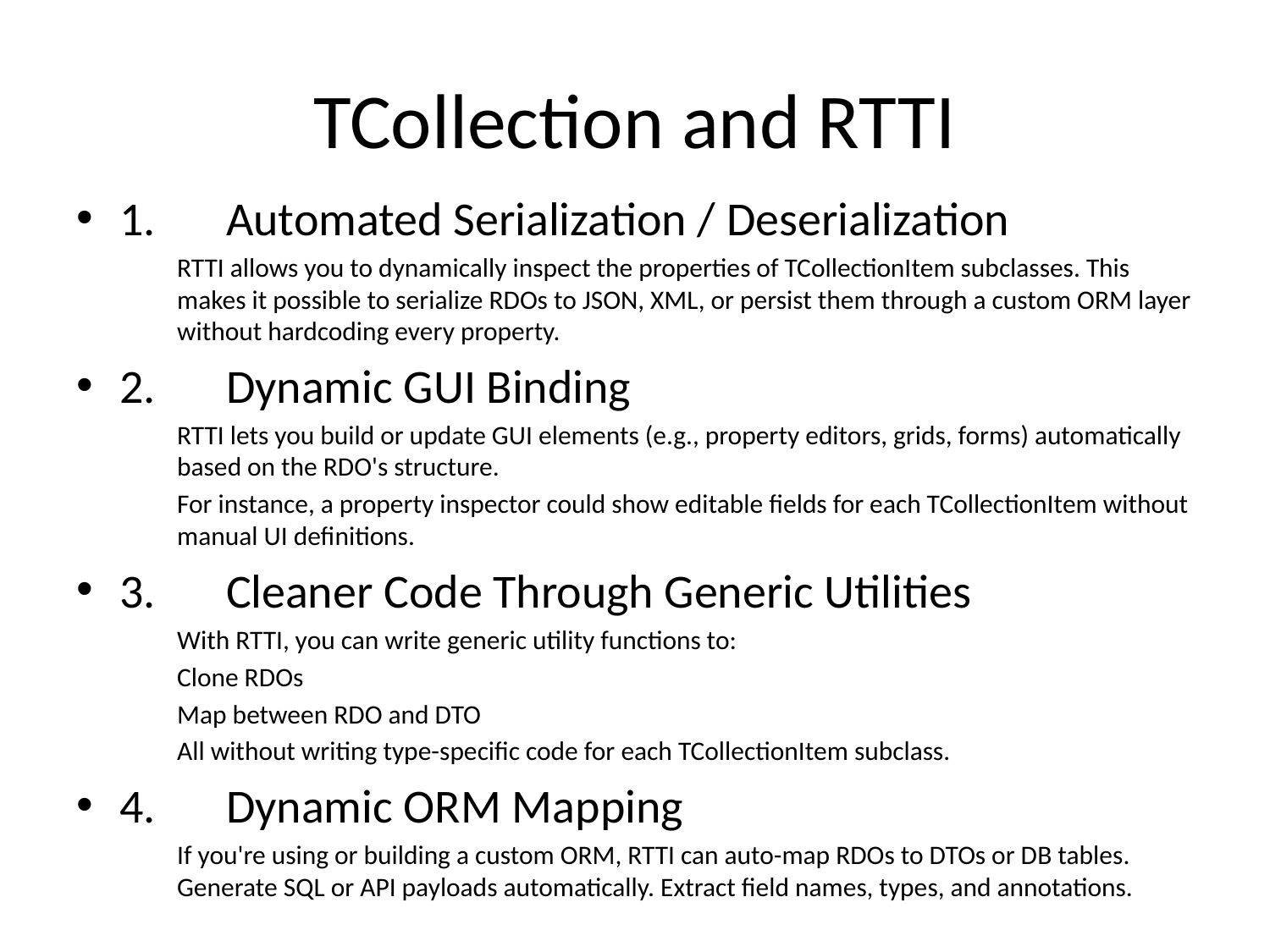

# TCollection and RTTI
1.	Automated Serialization / Deserialization
RTTI allows you to dynamically inspect the properties of TCollectionItem subclasses. This makes it possible to serialize RDOs to JSON, XML, or persist them through a custom ORM layer without hardcoding every property.
2.	Dynamic GUI Binding
RTTI lets you build or update GUI elements (e.g., property editors, grids, forms) automatically based on the RDO's structure.
For instance, a property inspector could show editable fields for each TCollectionItem without manual UI definitions.
3.	Cleaner Code Through Generic Utilities
With RTTI, you can write generic utility functions to:
Clone RDOs
Map between RDO and DTO
All without writing type-specific code for each TCollectionItem subclass.
4.	Dynamic ORM Mapping
If you're using or building a custom ORM, RTTI can auto-map RDOs to DTOs or DB tables. Generate SQL or API payloads automatically. Extract field names, types, and annotations.